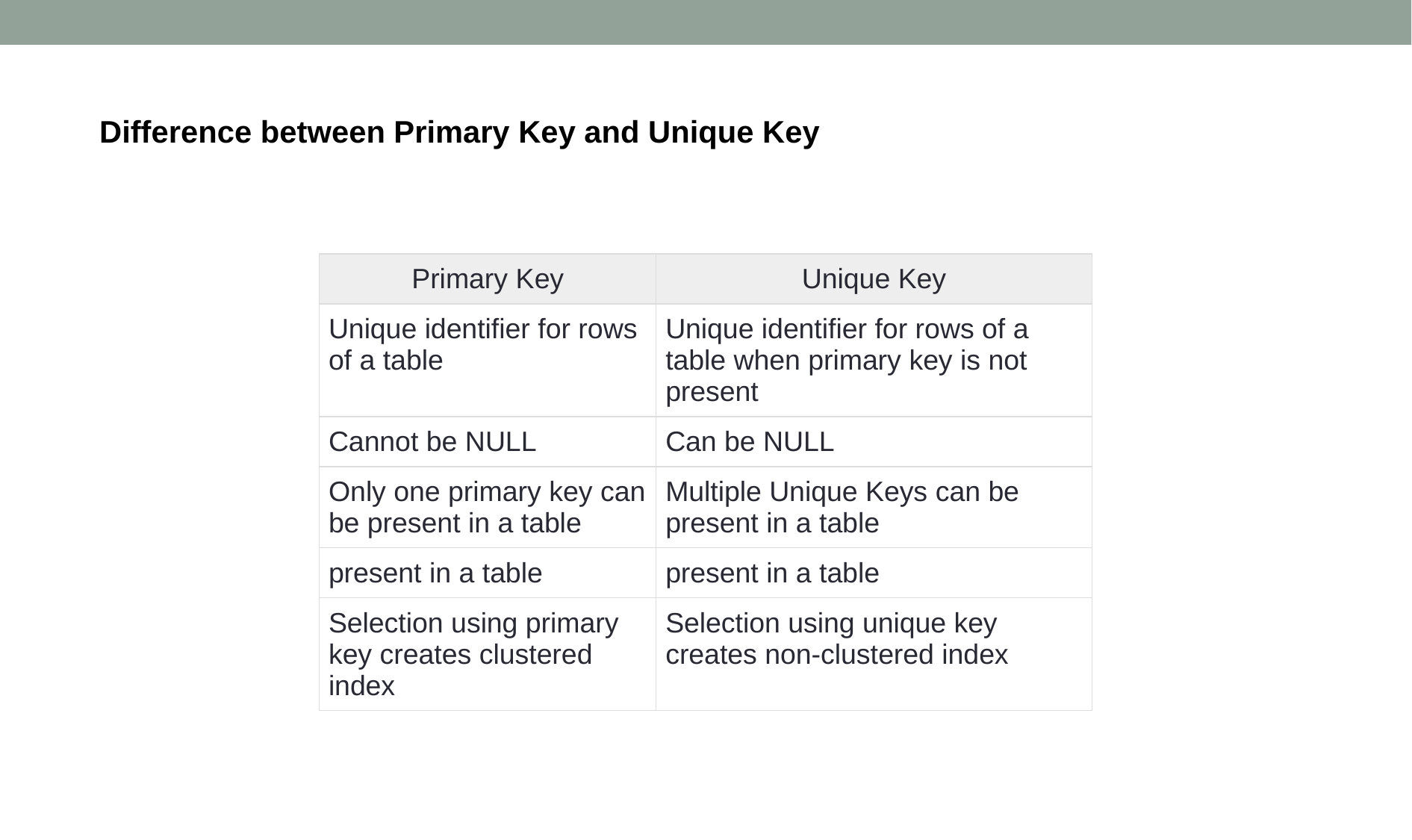

Difference between Primary Key and Unique Key
| Primary Key | Unique Key |
| --- | --- |
| Unique identifier for rows of a table | Unique identifier for rows of a table when primary key is not present |
| Cannot be NULL | Can be NULL |
| Only one primary key can be present in a table | Multiple Unique Keys can be present in a table |
| present in a table | present in a table |
| Selection using primary key creates clustered index | Selection using unique key creates non-clustered index |